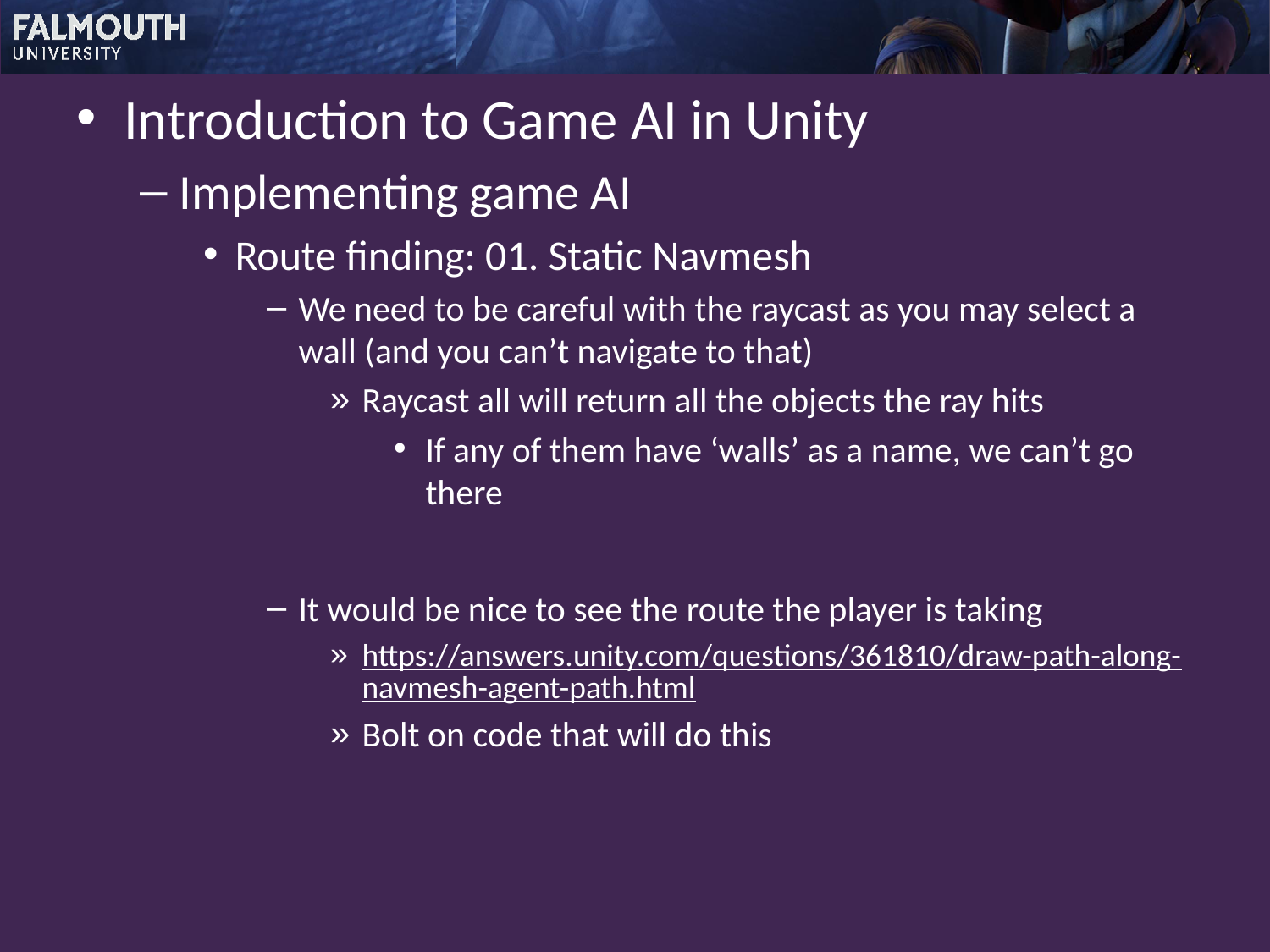

Introduction to Game AI in Unity
Implementing game AI
Route finding: 01. Static Navmesh
We need to be careful with the raycast as you may select a wall (and you can’t navigate to that)
Raycast all will return all the objects the ray hits
If any of them have ‘walls’ as a name, we can’t go there

It would be nice to see the route the player is taking
https://answers.unity.com/questions/361810/draw-path-along-navmesh-agent-path.html
Bolt on code that will do this